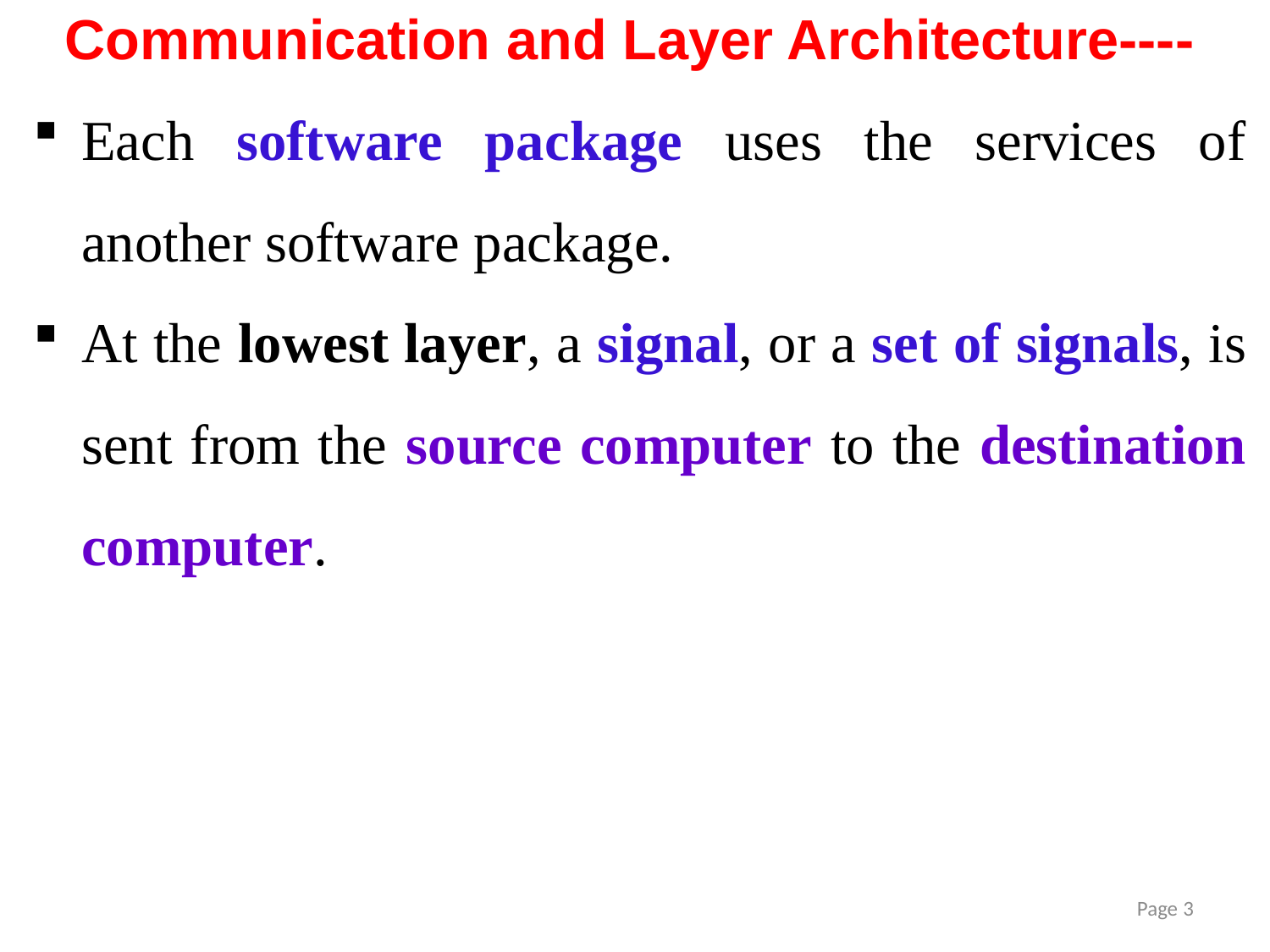

# Communication and Layer Architecture----
Each software package uses the services of another software package.
At the lowest layer, a signal, or a set of signals, is sent from the source computer to the destination computer.

Page 3